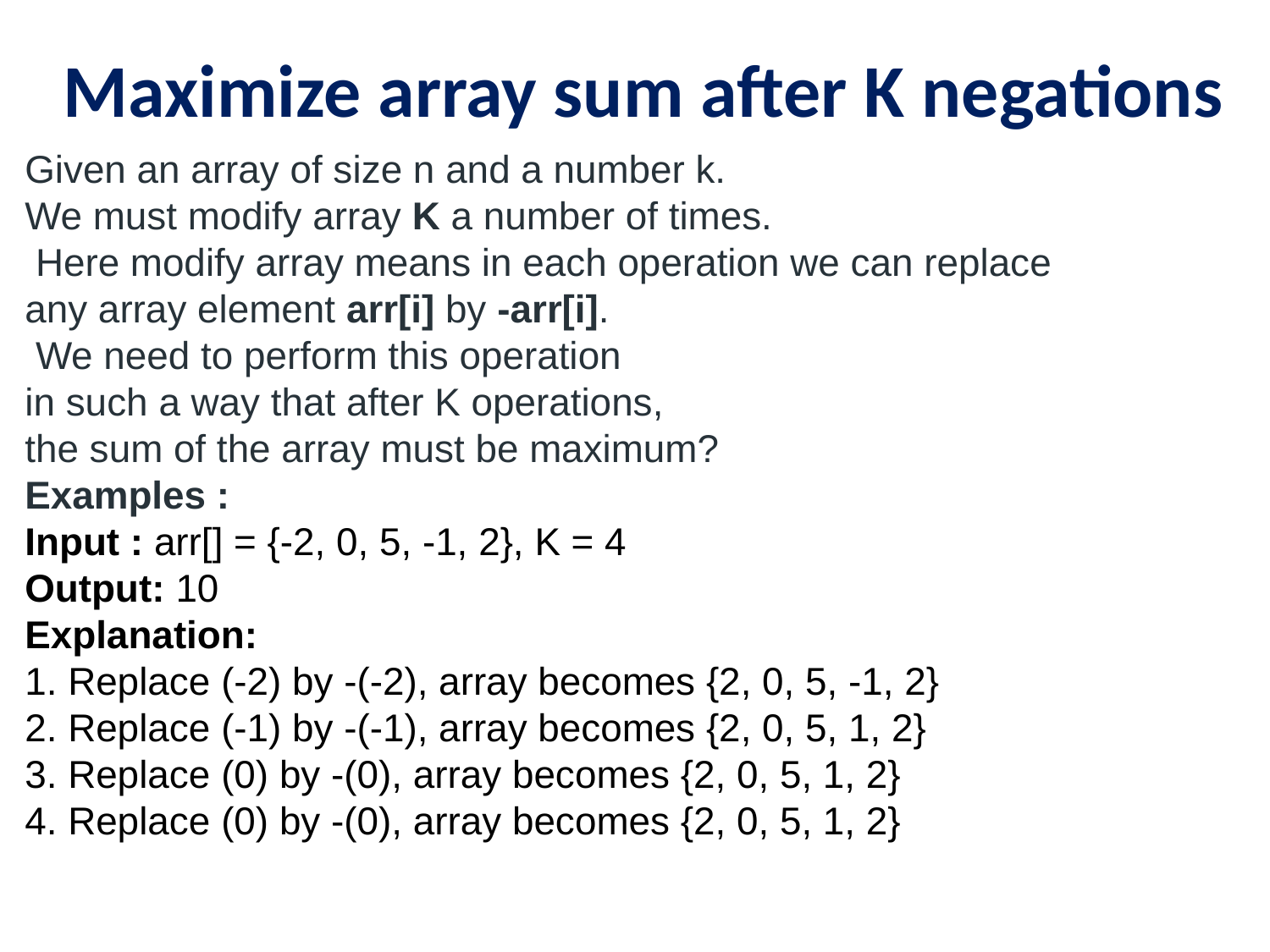

Maximize array sum after K negations
Given an array of size n and a number k.
We must modify array K a number of times.
 Here modify array means in each operation we can replace
any array element arr[i] by -arr[i].
 We need to perform this operation
in such a way that after K operations,
the sum of the array must be maximum?
Examples :
Input : arr[] = {-2, 0, 5, -1, 2}, K = 4
Output: 10
Explanation:
1. Replace (-2) by -(-2), array becomes {2, 0, 5, -1, 2}
2. Replace (-1) by -(-1), array becomes {2, 0, 5, 1, 2}
3. Replace (0) by -(0), array becomes {2, 0, 5, 1, 2}
4. Replace (0) by -(0), array becomes {2, 0, 5, 1, 2}